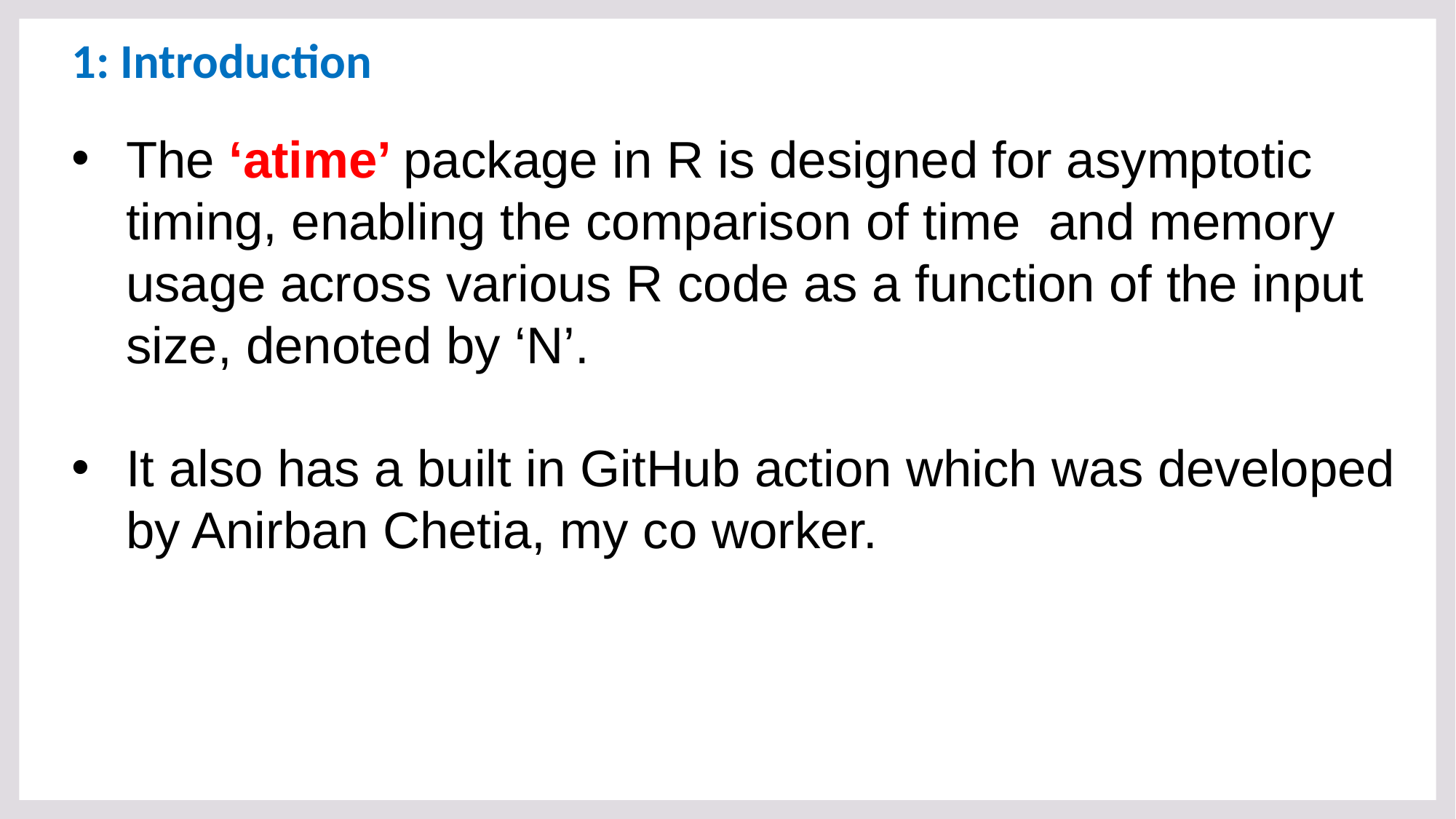

# 1: Introduction

The ‘atime’ package in R is designed for asymptotic timing, enabling the comparison of time  and memory usage across various R code as a function of the input size, denoted by ‘N’.

It also has a built in GitHub action which was developed by Anirban Chetia, my co worker.